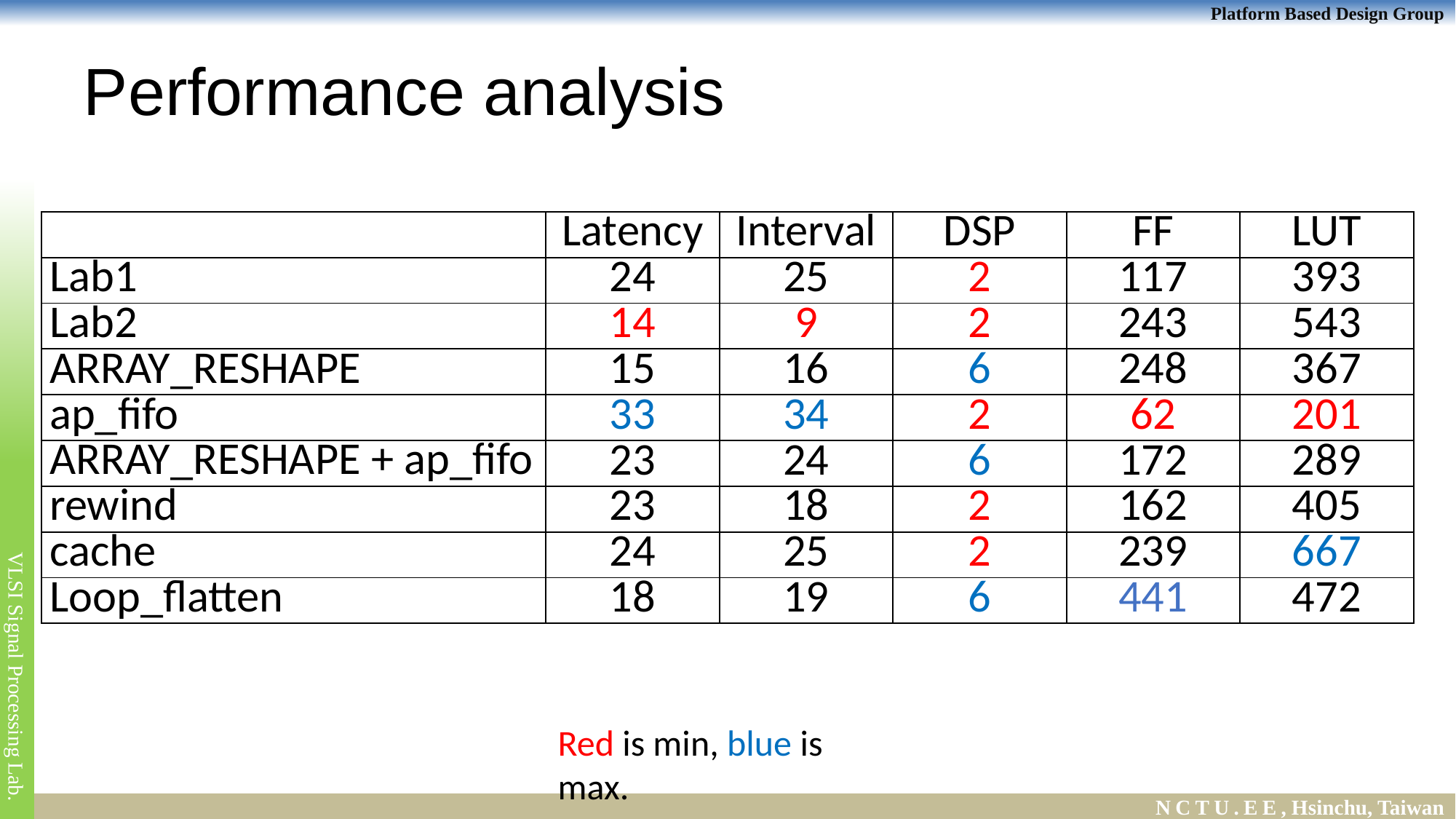

# Performance analysis
|  | Latency | Interval | DSP | FF | LUT |
| --- | --- | --- | --- | --- | --- |
| Lab1 | 24 | 25 | 2 | 117 | 393 |
| Lab2 | 14 | 9 | 2 | 243 | 543 |
| ARRAY\_RESHAPE | 15 | 16 | 6 | 248 | 367 |
| ap\_fifo | 33 | 34 | 2 | 62 | 201 |
| ARRAY\_RESHAPE + ap\_fifo | 23 | 24 | 6 | 172 | 289 |
| rewind | 23 | 18 | 2 | 162 | 405 |
| cache | 24 | 25 | 2 | 239 | 667 |
| Loop\_flatten | 18 | 19 | 6 | 441 | 472 |
Red is min, blue is max.